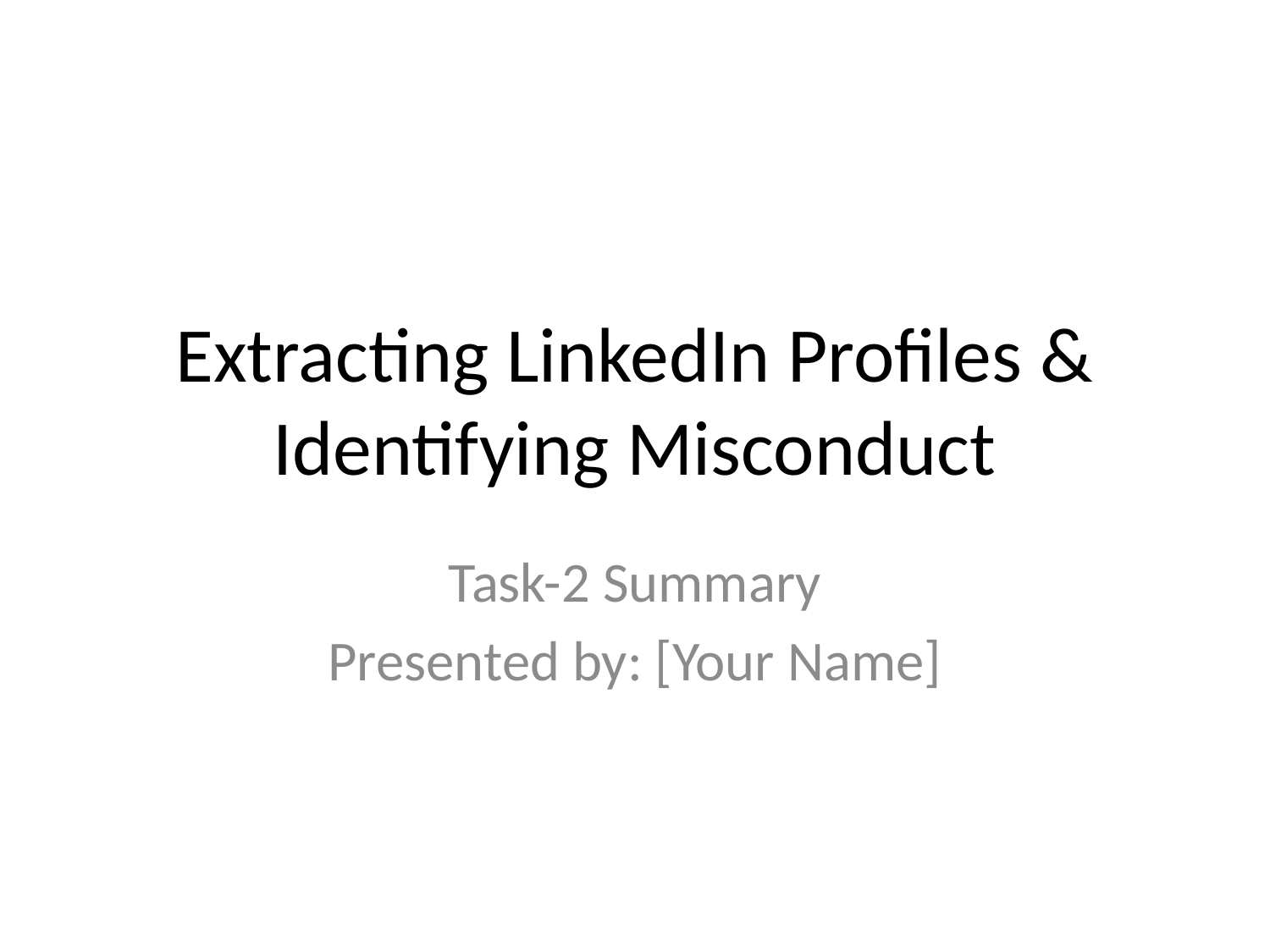

# Extracting LinkedIn Profiles & Identifying Misconduct
Task-2 Summary
Presented by: [Your Name]